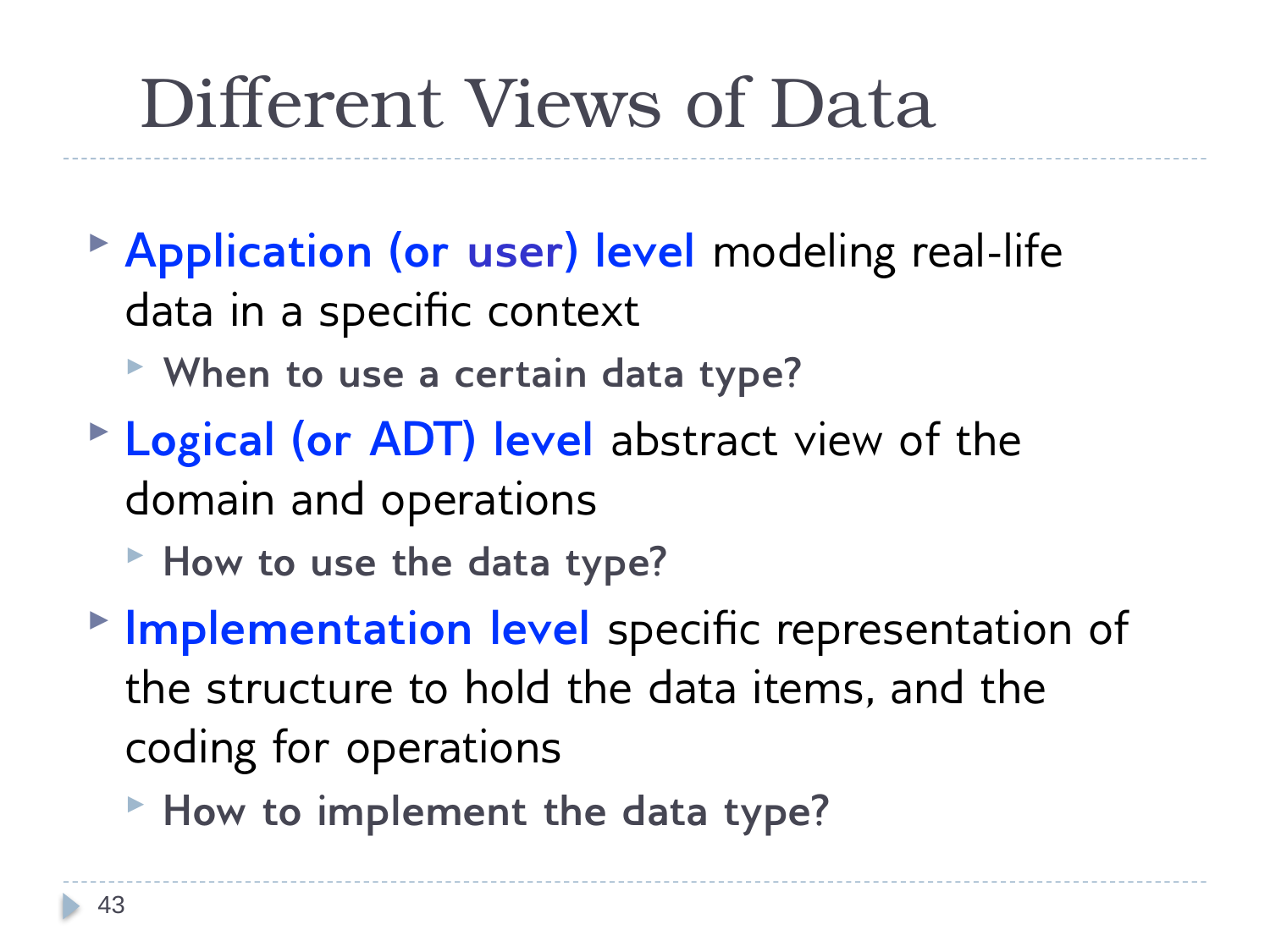

# Different Views of Data
Application (or user) level modeling real-life data in a specific context
When to use a certain data type?
Logical (or ADT) level abstract view of the domain and operations
How to use the data type?
Implementation level specific representation of the structure to hold the data items, and the coding for operations
How to implement the data type?
43